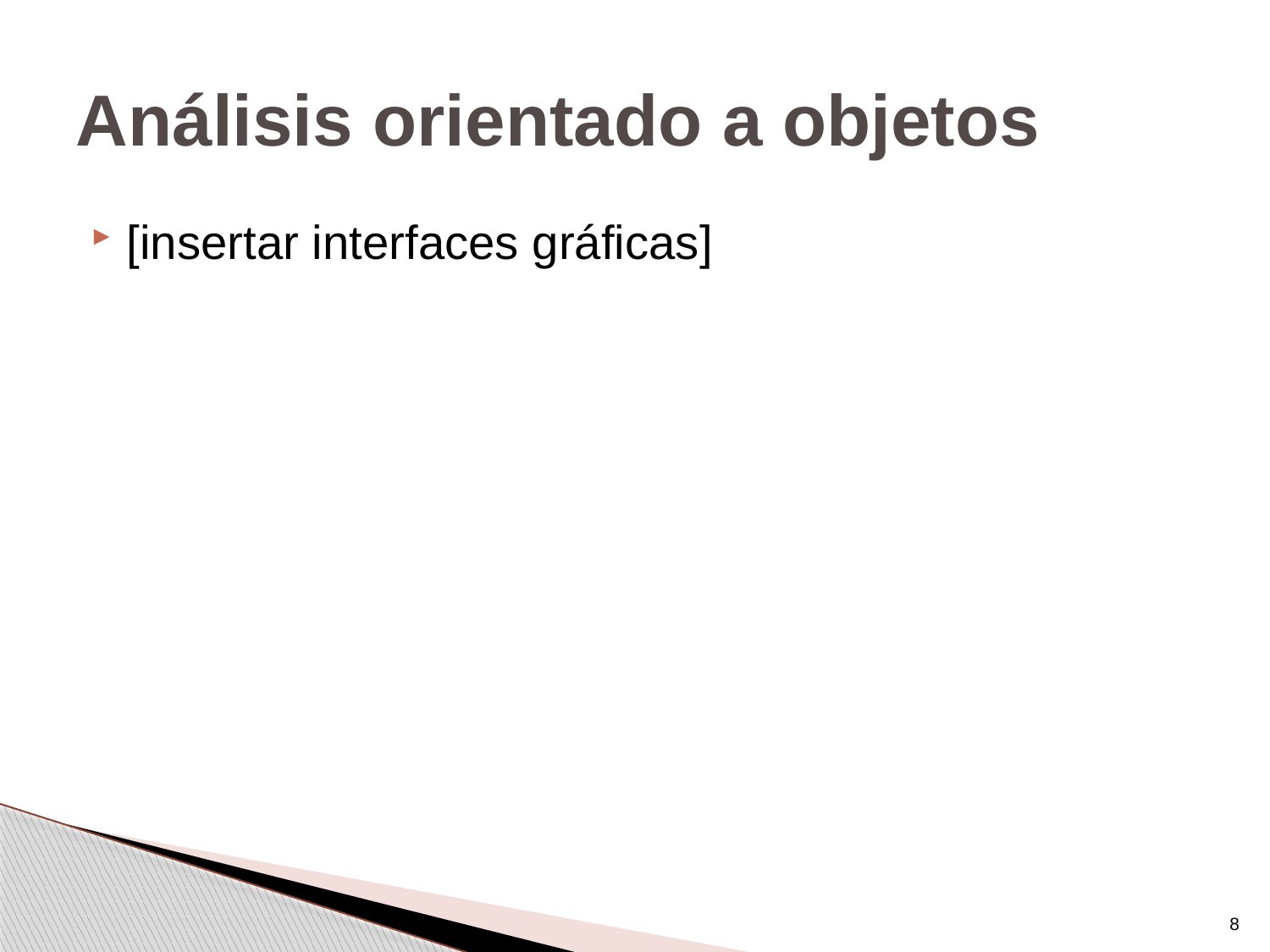

# Análisis orientado a objetos
[insertar interfaces gráficas]
8